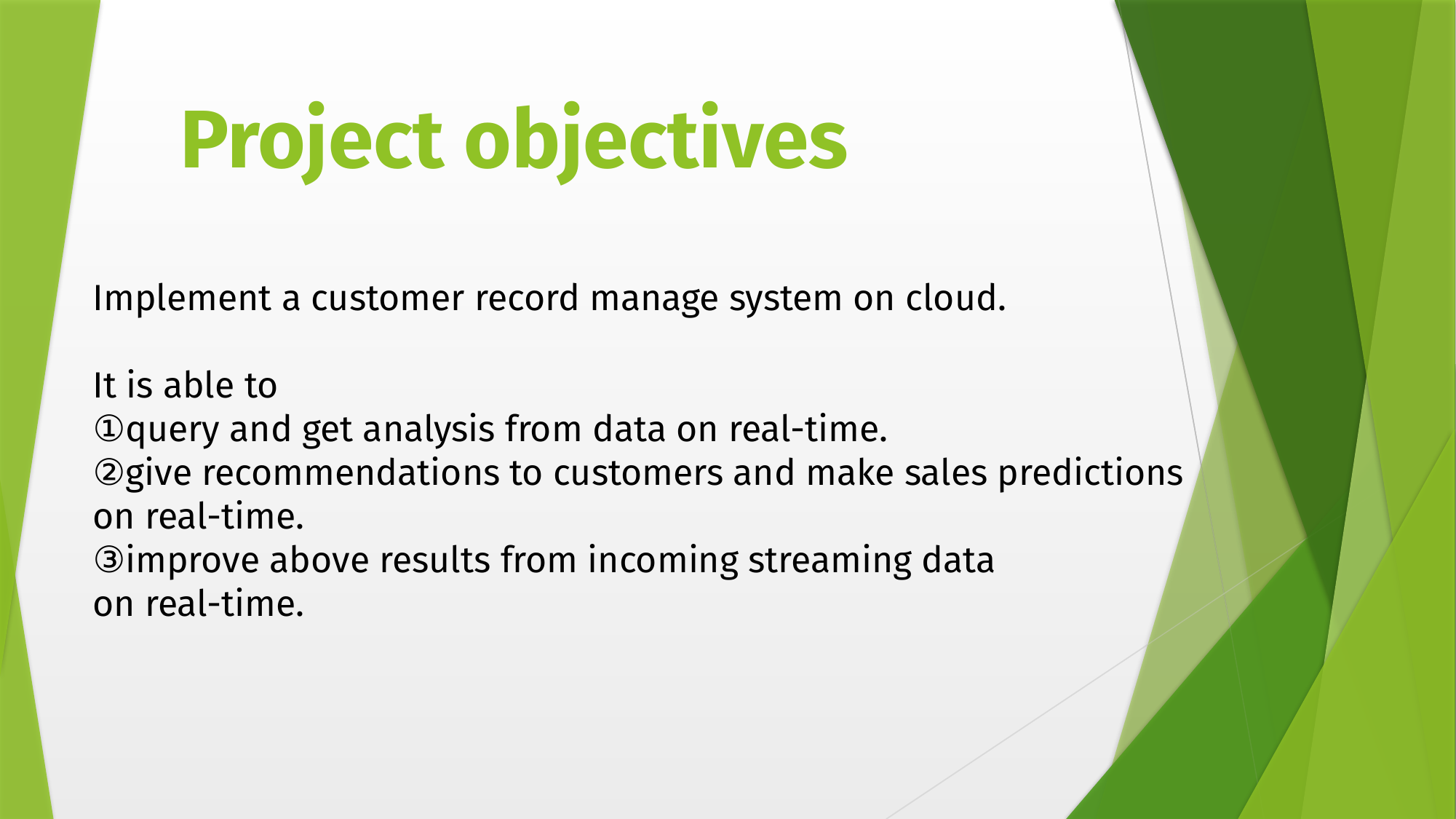

# Project objectives
Implement a customer record manage system on cloud.

It is able to
①query and get analysis from data on real-time.
②give recommendations to customers and make sales predictions
on real-time.
③improve above results from incoming streaming data
on real-time.